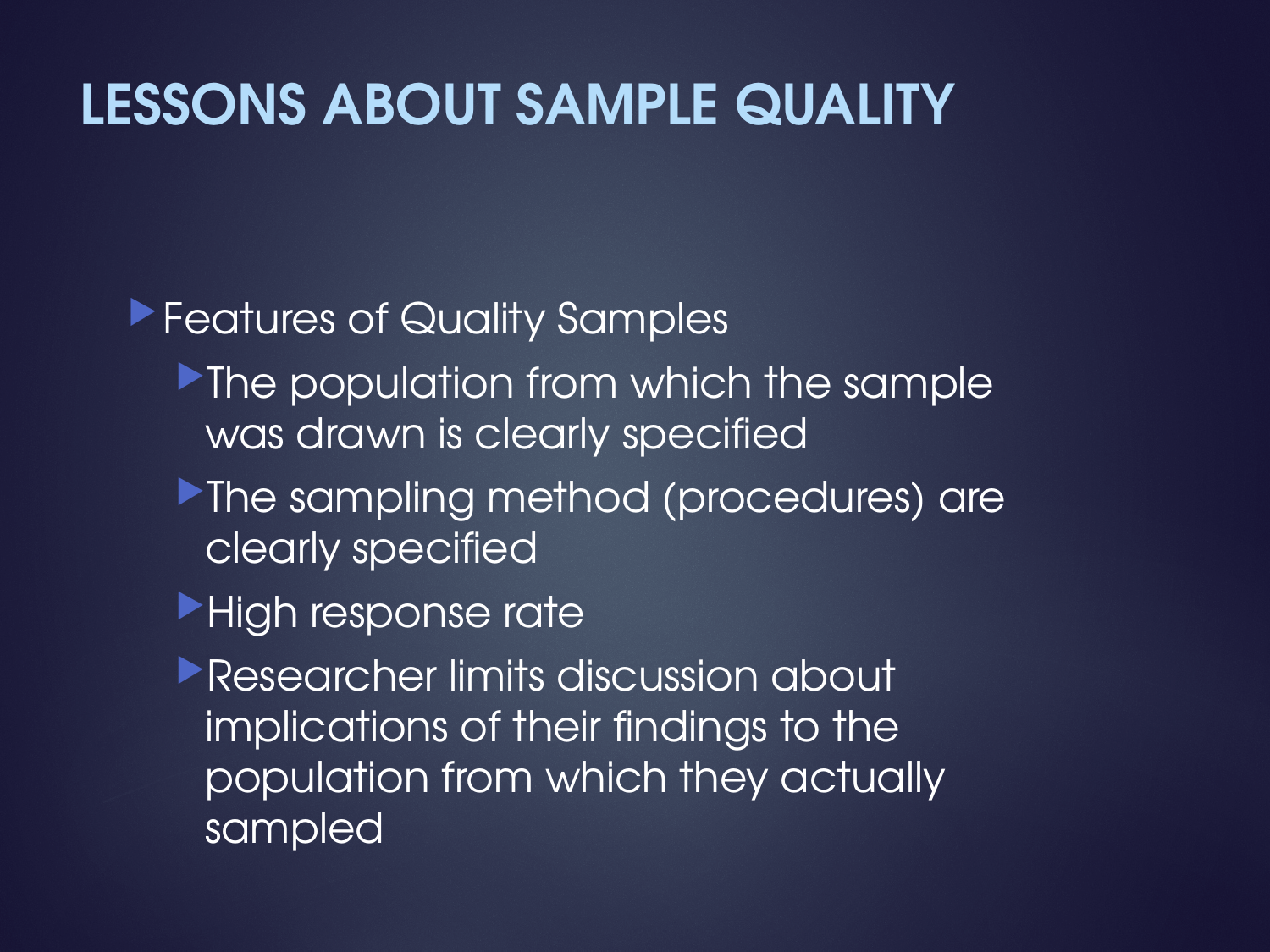

# LESSONS ABOUT SAMPLE QUALITY
Features of Quality Samples
The population from which the sample was drawn is clearly specified
The sampling method (procedures) are clearly specified
High response rate
Researcher limits discussion about implications of their findings to the population from which they actually sampled